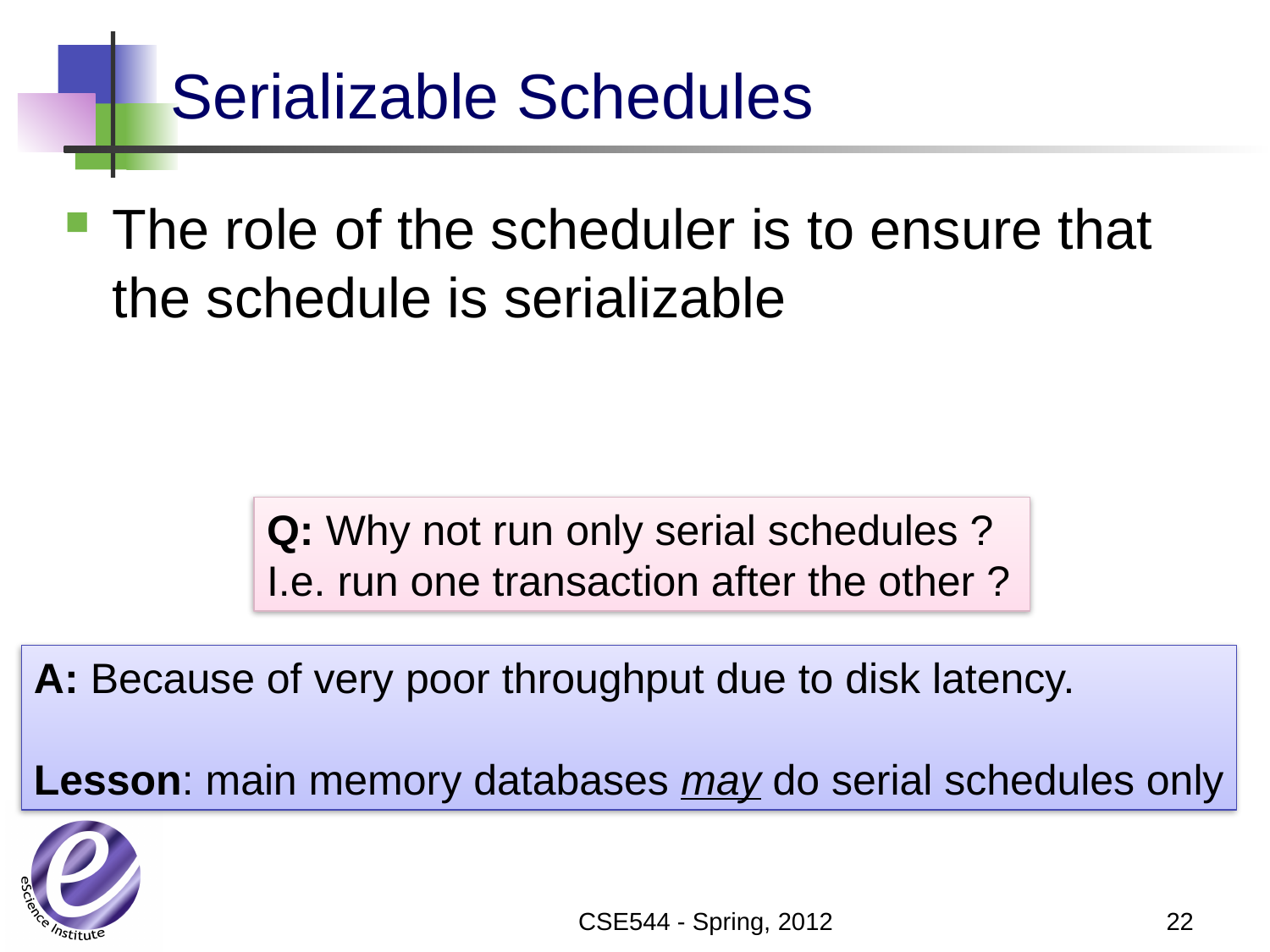

# Serializable Schedules
The role of the scheduler is to ensure that the schedule is serializable
Q: Why not run only serial schedules ?
I.e. run one transaction after the other ?
A: Because of very poor throughput due to disk latency.

Lesson: main memory databases may do serial schedules only
CSE544 - Spring, 2012
22